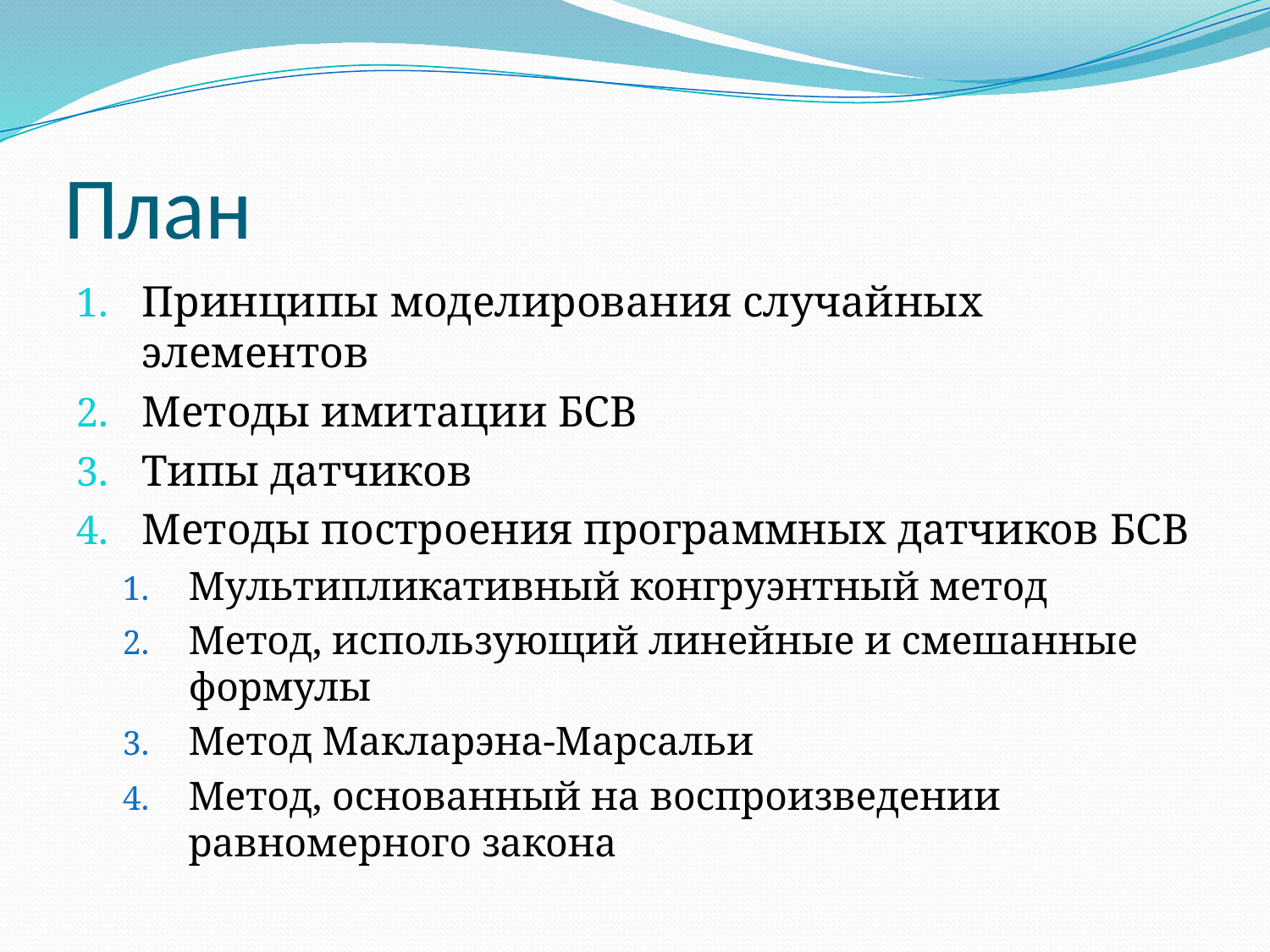

# План
Принципы моделирования случайных элементов
Методы имитации БСВ
Типы датчиков
Методы построения программных датчиков БСВ
Мультипликативный конгруэнтный метод
Метод, использующий линейные и смешанные формулы
Метод Макларэна-Марсальи
Метод, основанный на воспроизведении равномерного закона